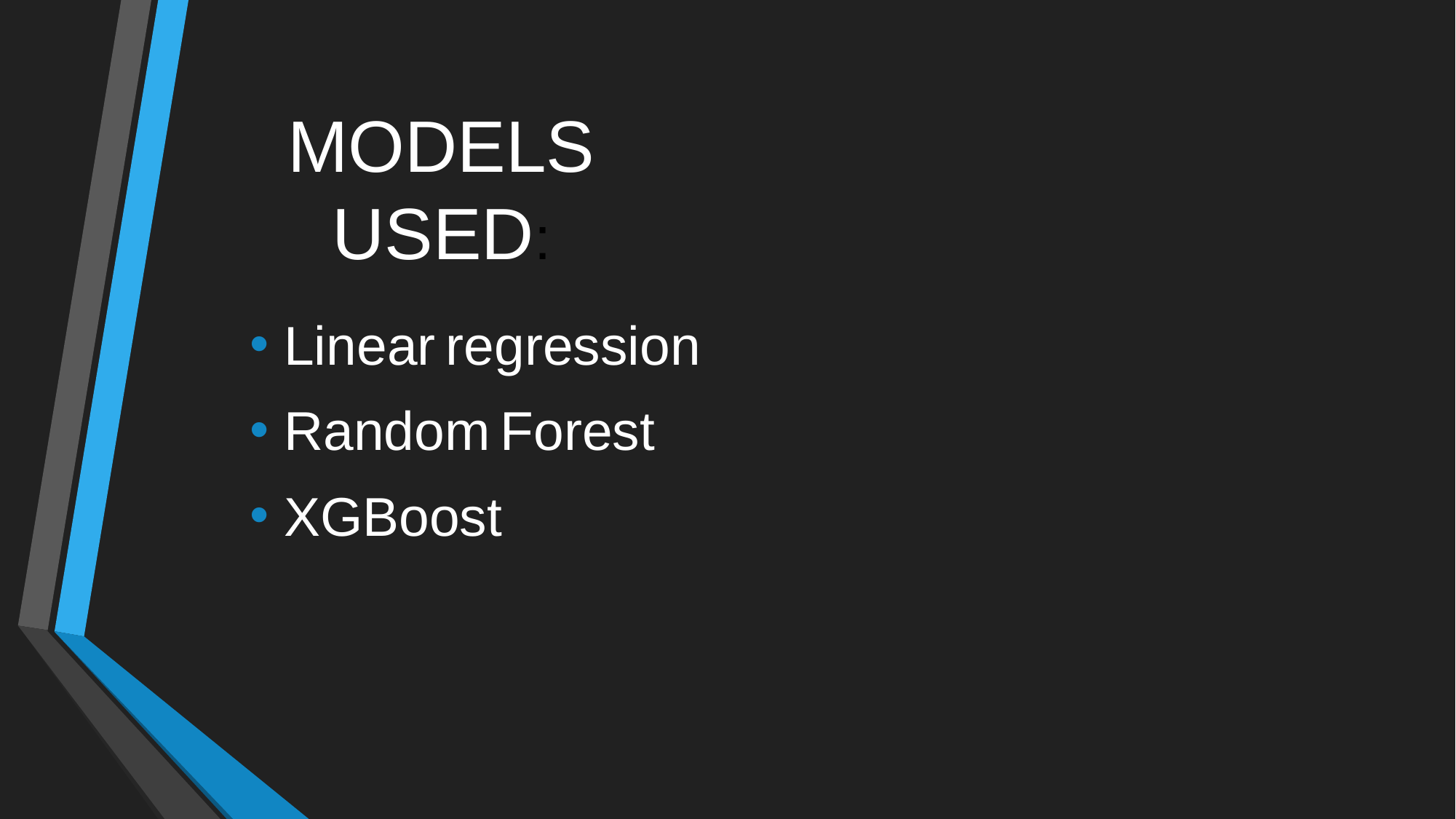

# MODELS USED:
Linear regression
Random Forest
XGBoost